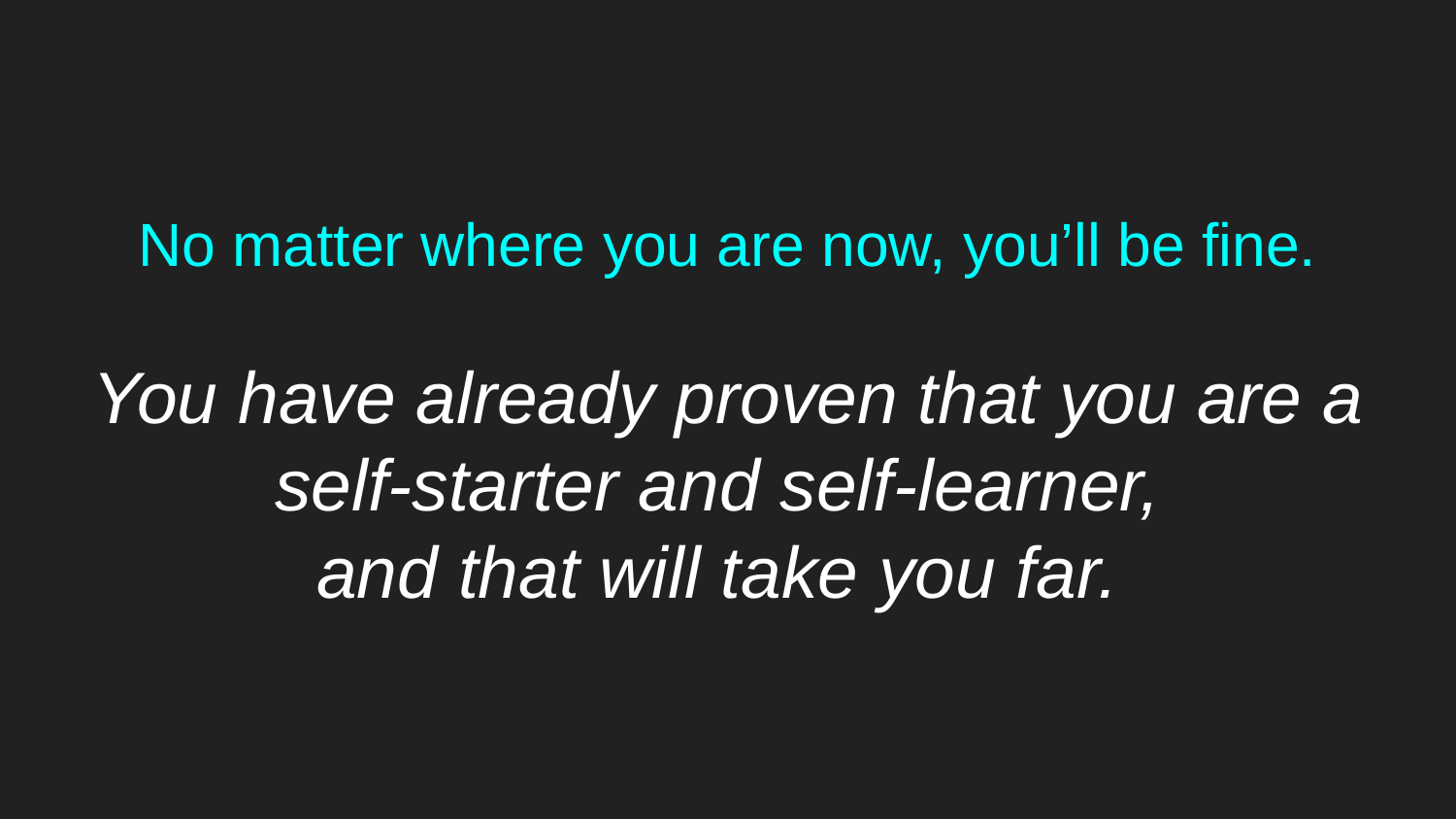

# No matter where you are now, you’ll be fine.

You have already proven that you are a self-starter and self-learner,
and that will take you far.